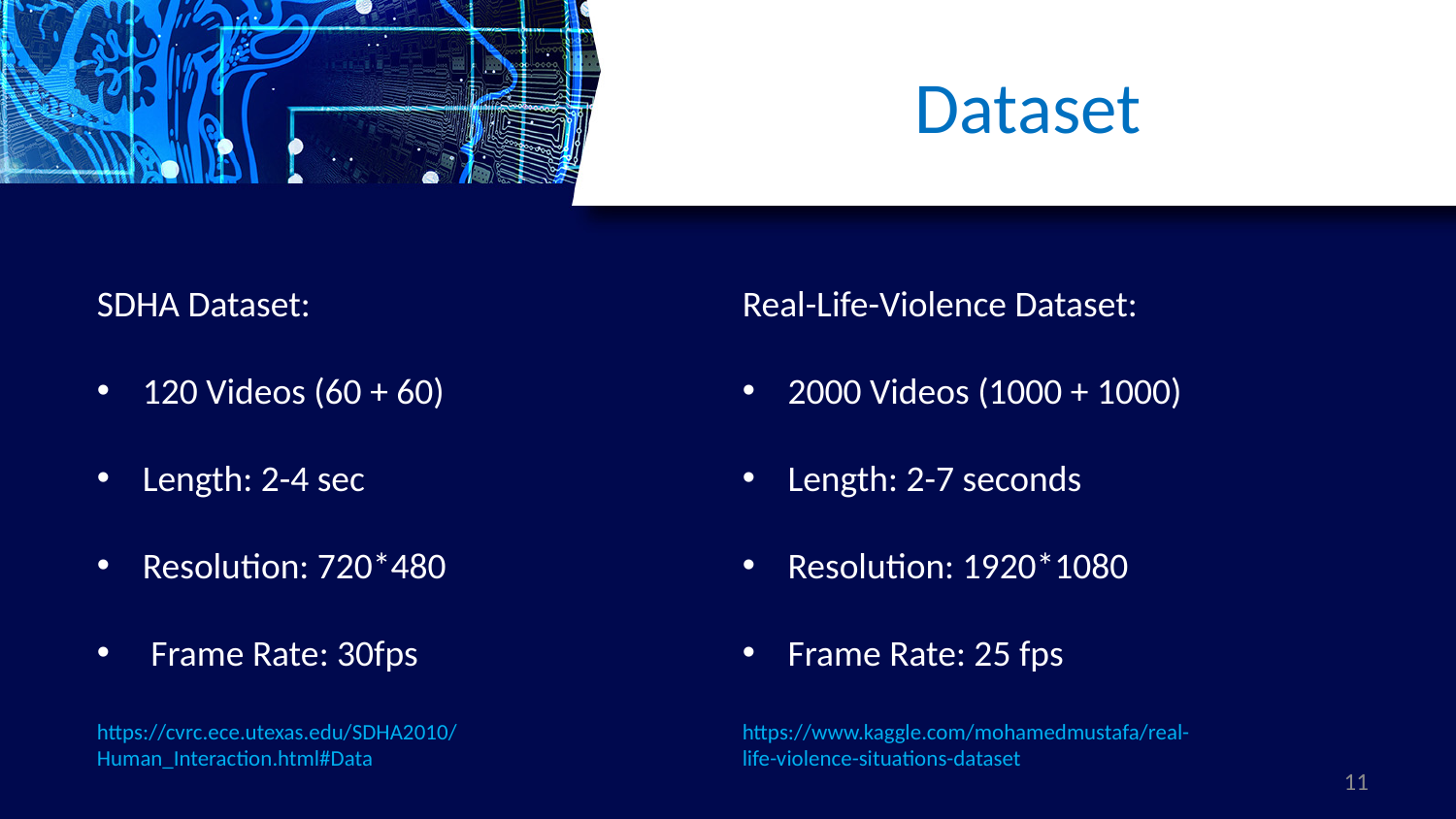

# Dataset
SDHA Dataset:

120 Videos (60 + 60)

Length: 2-4 sec

Resolution: 720*480

 Frame Rate: 30fps

https://cvrc.ece.utexas.edu/SDHA2010/Human_Interaction.html#Data
Real-Life-Violence Dataset:

2000 Videos (1000 + 1000)

Length: 2-7 seconds

Resolution: 1920*1080

Frame Rate: 25 fps

https://www.kaggle.com/mohamedmustafa/real-life-violence-situations-dataset
11